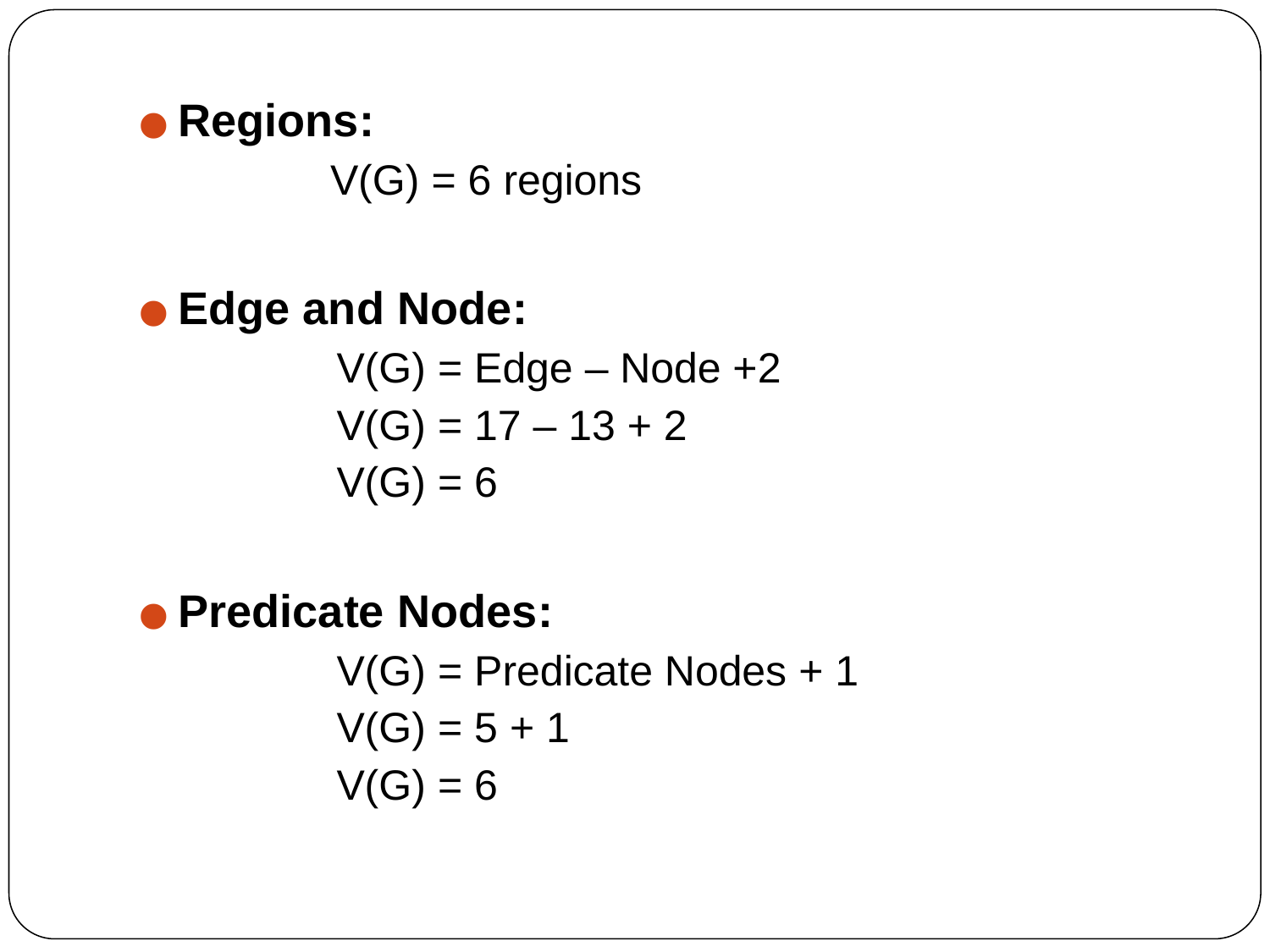

Regions:
	V(G) = 6 regions

Edge and Node:
V(G) = Edge – Node +2
V(G) = 17 – 13 + 2
V(G) = 6

Predicate Nodes:
V(G) = Predicate Nodes + 1
V(G) = 5 + 1
V(G) = 6